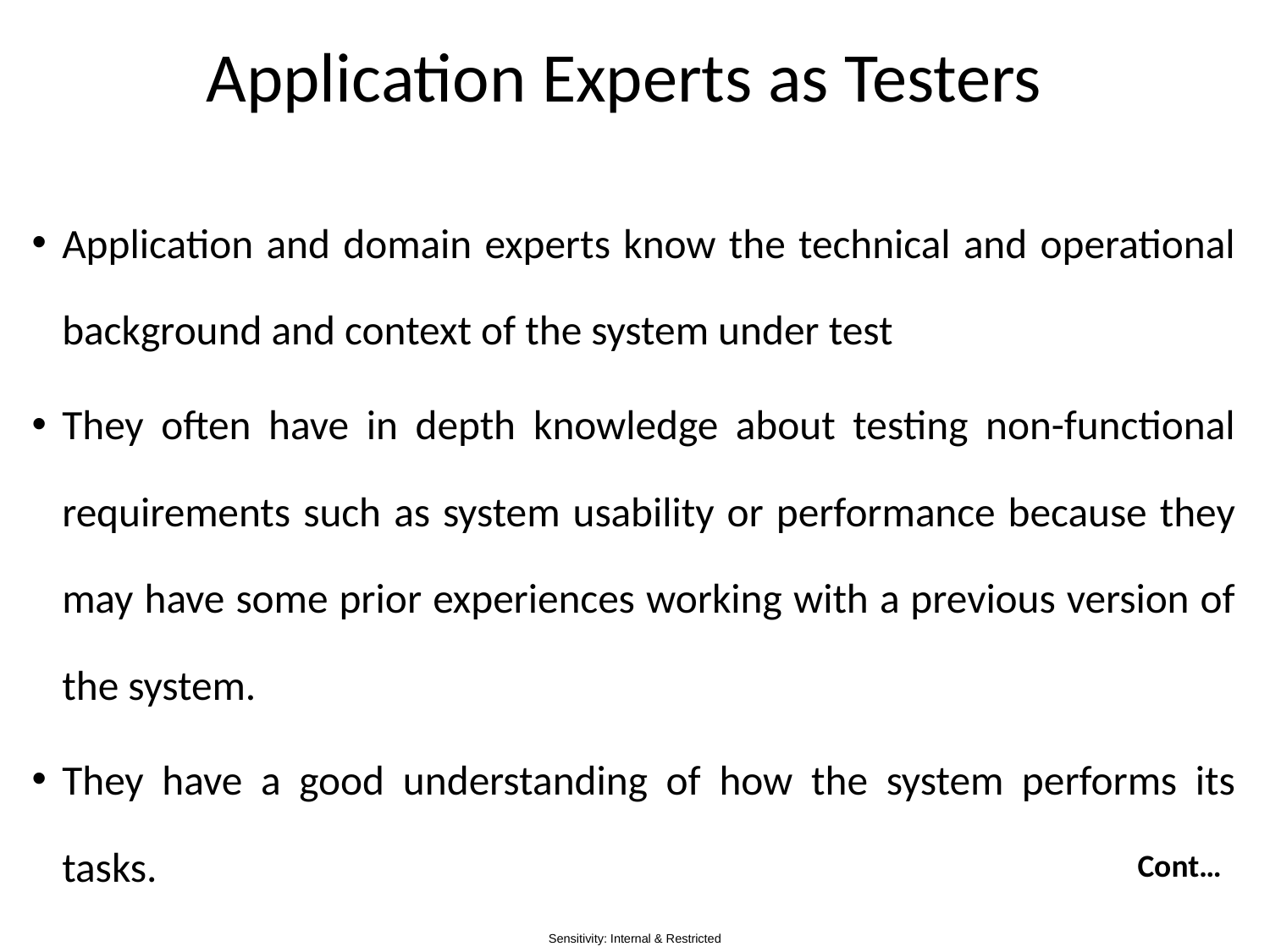

# Application Experts as Testers
Application and domain experts know the technical and operational background and context of the system under test
They often have in depth knowledge about testing non-functional requirements such as system usability or performance because they may have some prior experiences working with a previous version of the system.
They have a good understanding of how the system performs its tasks.
Cont…